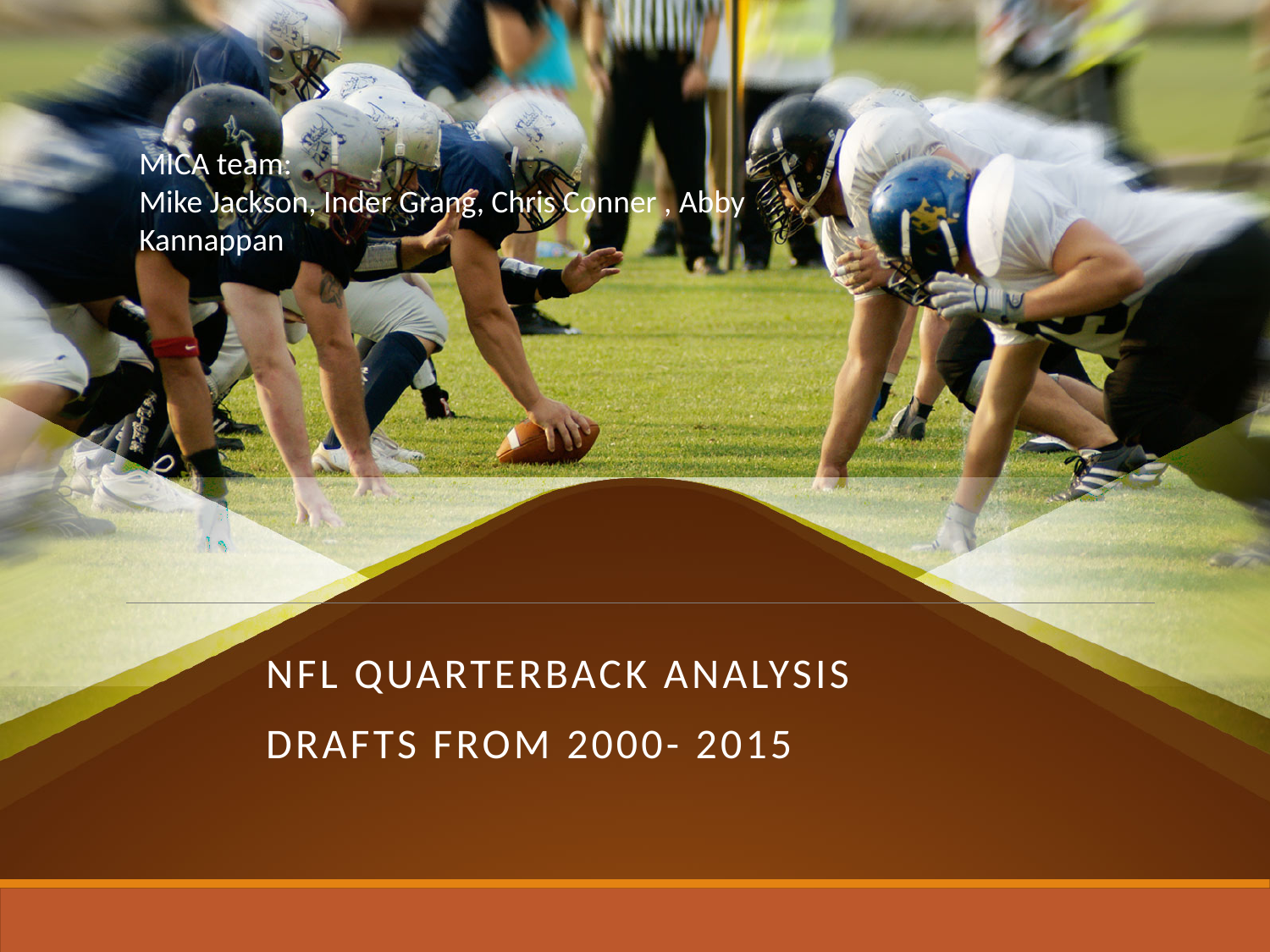

MICA team:
Mike Jackson, Inder Grang, Chris Conner , Abby Kannappan
NFL Quarterback Analysis
Drafts from 2000- 2015